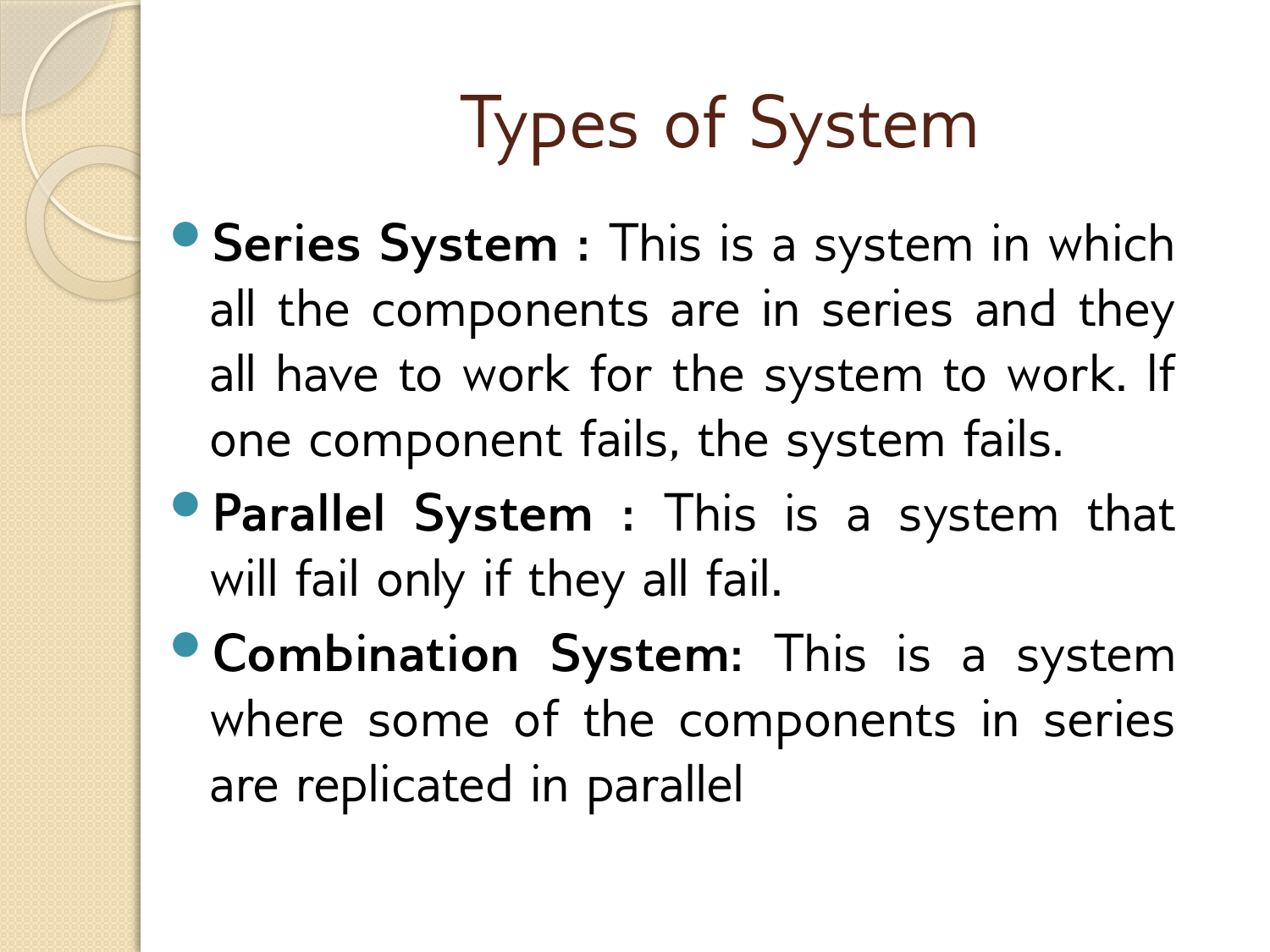

# Types of System
Series System : This is a system in which all the components are in series and they all have to work for the system to work. If one component fails, the system fails.
Parallel System : This is a system that will fail only if they all fail.
Combination System: This is a system where some of the components in series are replicated in parallel